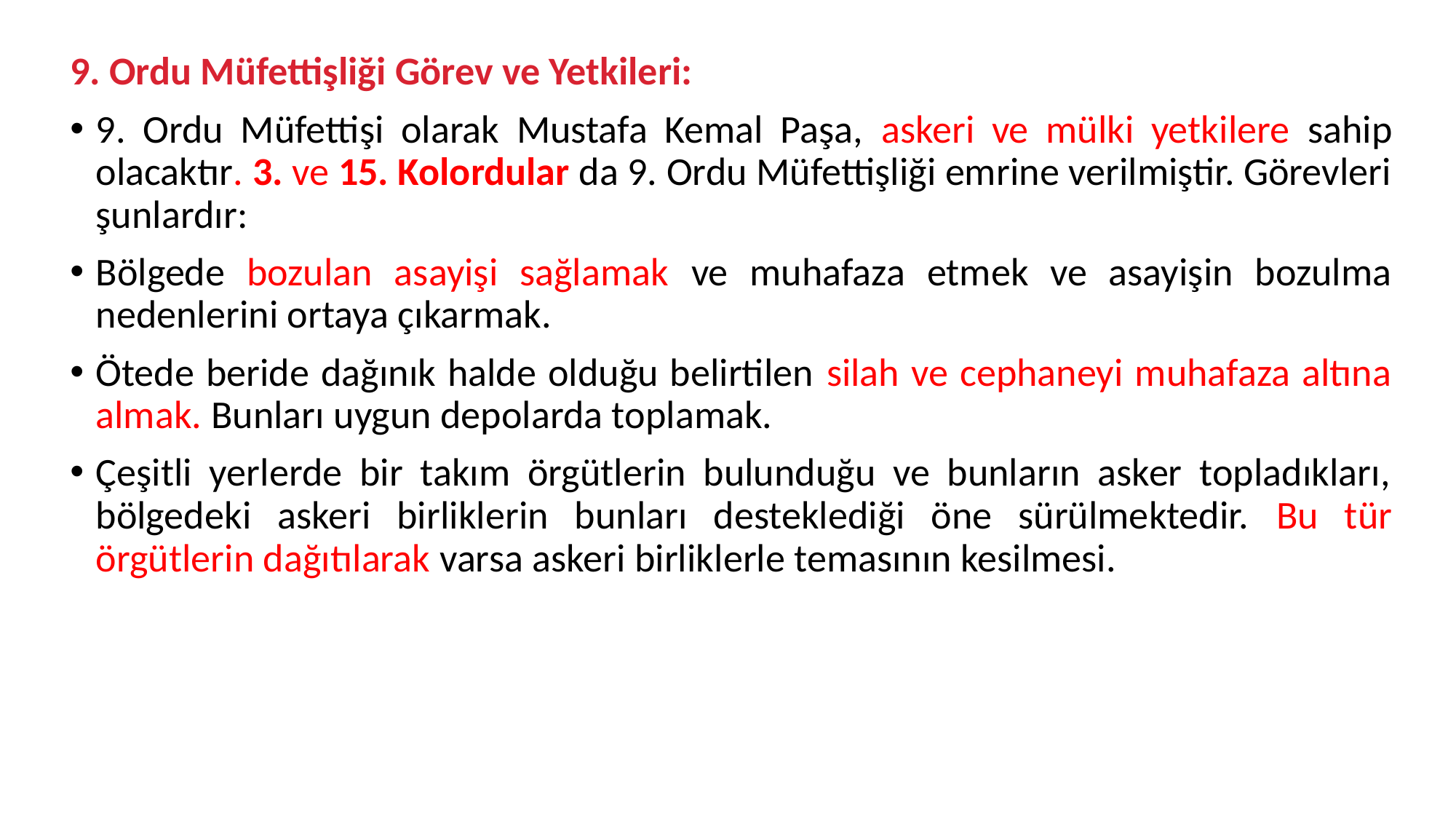

9. Ordu Müfettişliği Görev ve Yetkileri:
9. Ordu Müfettişi olarak Mustafa Kemal Paşa, askeri ve mülki yetkilere sahip olacaktır. 3. ve 15. Kolordular da 9. Ordu Müfettişliği emrine verilmiştir. Görevleri şunlardır:
Bölgede bozulan asayişi sağlamak ve muhafaza etmek ve asayişin bozulma nedenlerini ortaya çıkarmak.
Ötede beride dağınık halde olduğu belirtilen silah ve cephaneyi muhafaza altına almak. Bunları uygun depolarda toplamak.
Çeşitli yerlerde bir takım örgütlerin bulunduğu ve bunların asker topladıkları, bölgedeki askeri birliklerin bunları desteklediği öne sürülmektedir. Bu tür örgütlerin dağıtılarak varsa askeri birliklerle temasının kesilmesi.